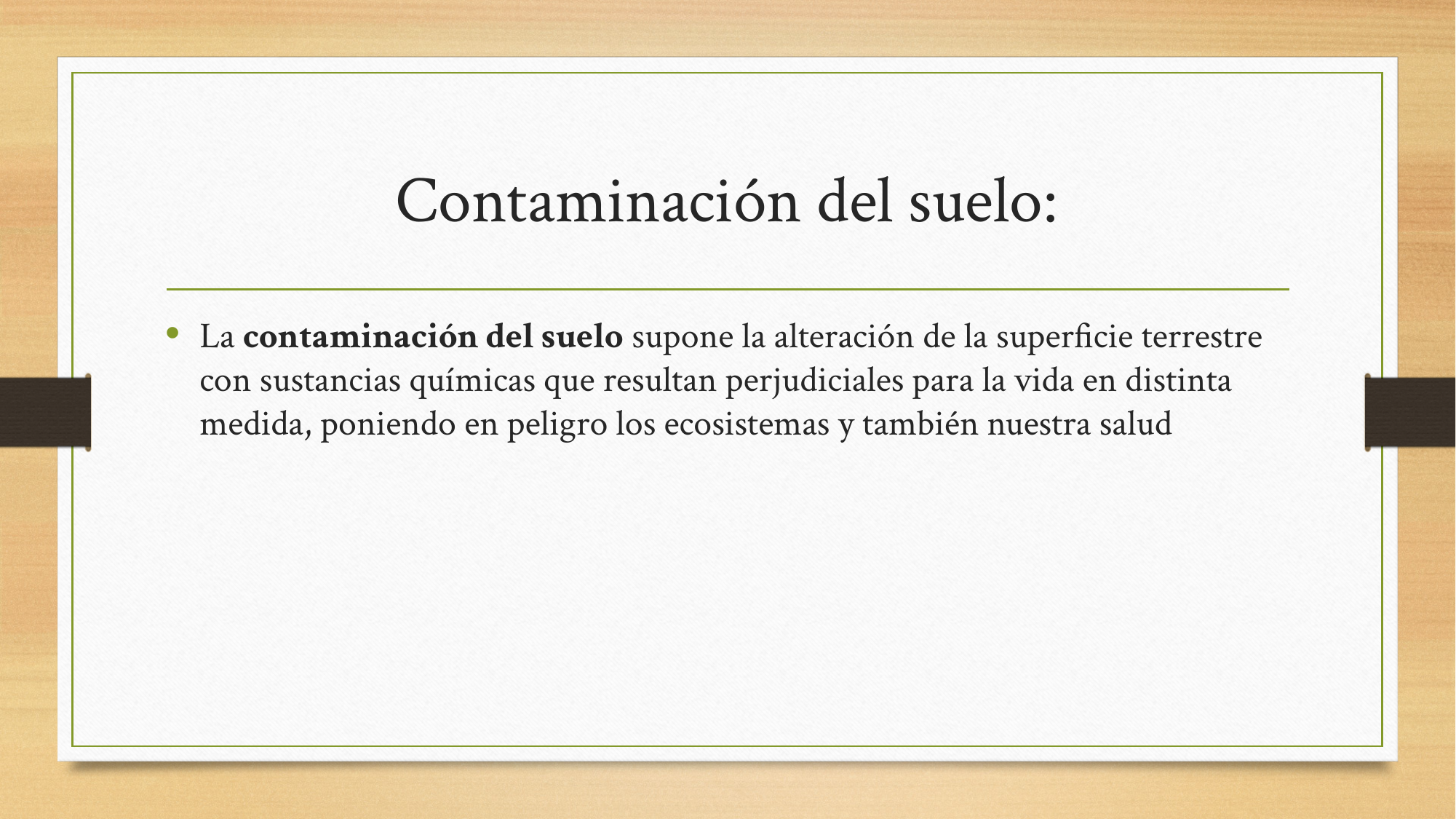

# Contaminación del suelo:
La contaminación del suelo supone la alteración de la superficie terrestre con sustancias químicas que resultan perjudiciales para la vida en distinta medida, poniendo en peligro los ecosistemas y también nuestra salud